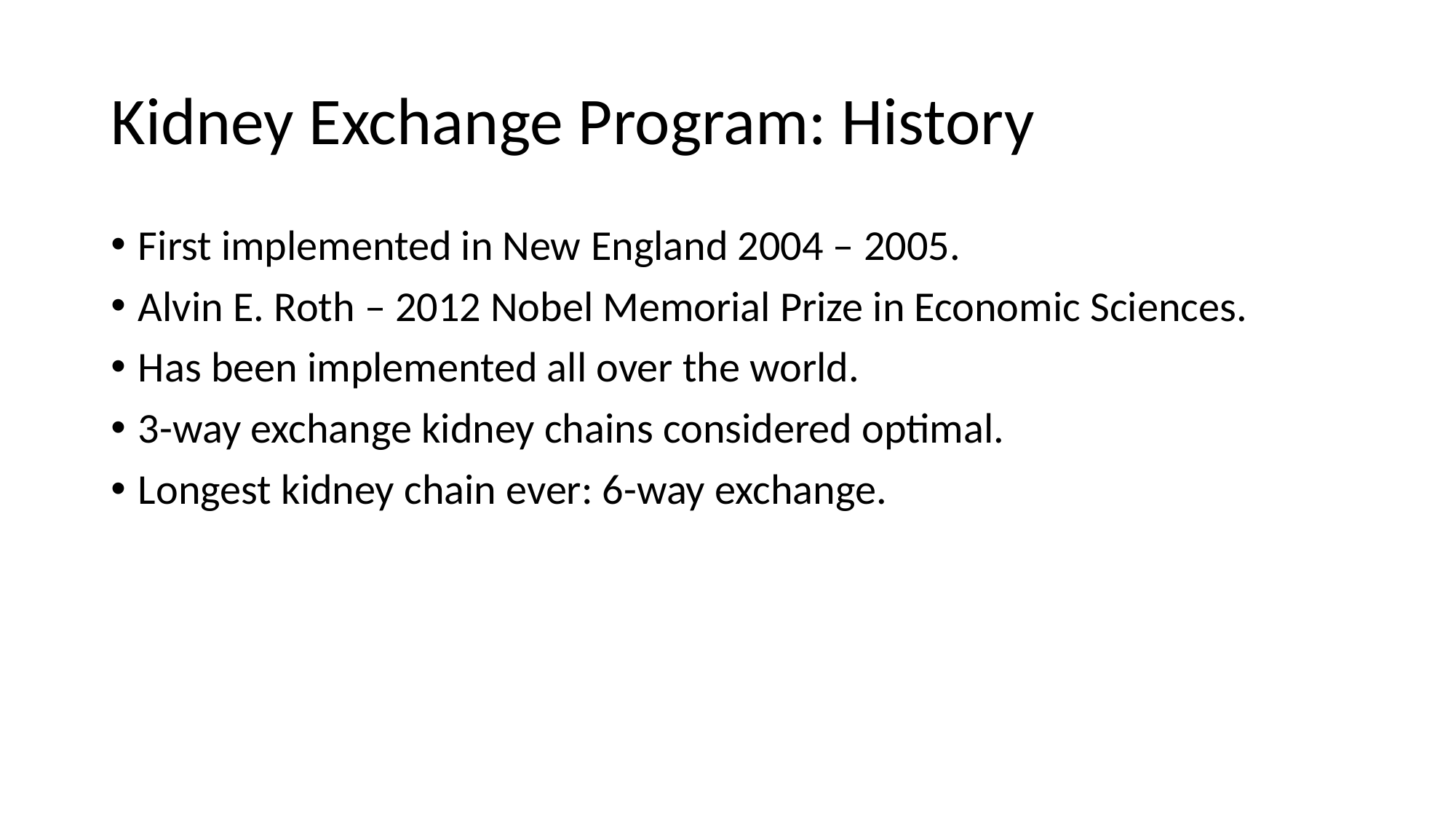

# Kidney Exchange Program: History
First implemented in New England 2004 – 2005.
Alvin E. Roth – 2012 Nobel Memorial Prize in Economic Sciences.
Has been implemented all over the world.
3-way exchange kidney chains considered optimal.
Longest kidney chain ever: 6-way exchange.